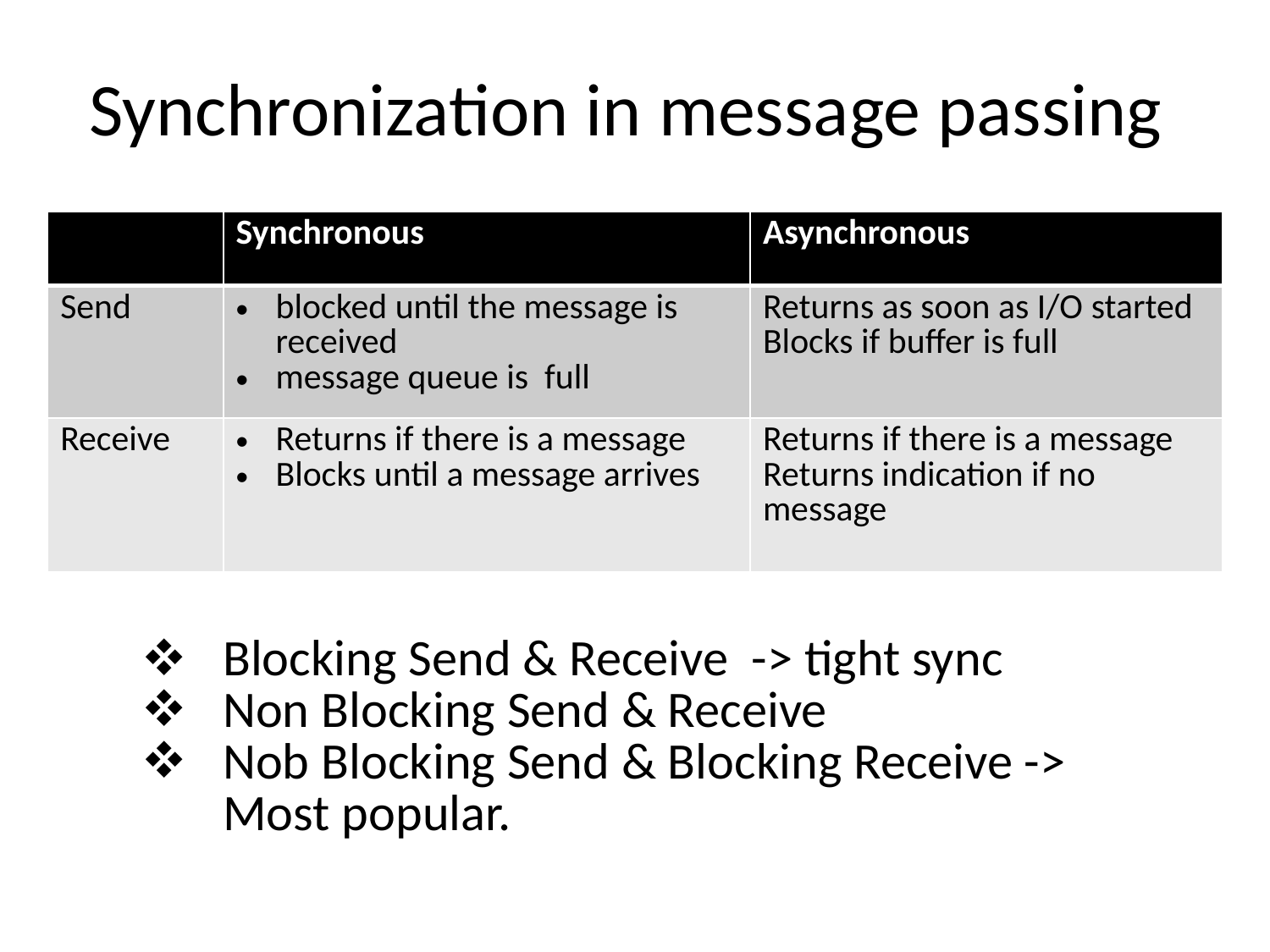

# Synchronization in message passing
|  | Synchronous | Asynchronous |
| --- | --- | --- |
| Send | blocked until the message is received message queue is full | Returns as soon as I/O started Blocks if buffer is full |
| Receive | Returns if there is a message Blocks until a message arrives | Returns if there is a message Returns indication if no message |
Blocking Send & Receive  -> tight sync
Non Blocking Send & Receive
Nob Blocking Send & Blocking Receive -> Most popular.